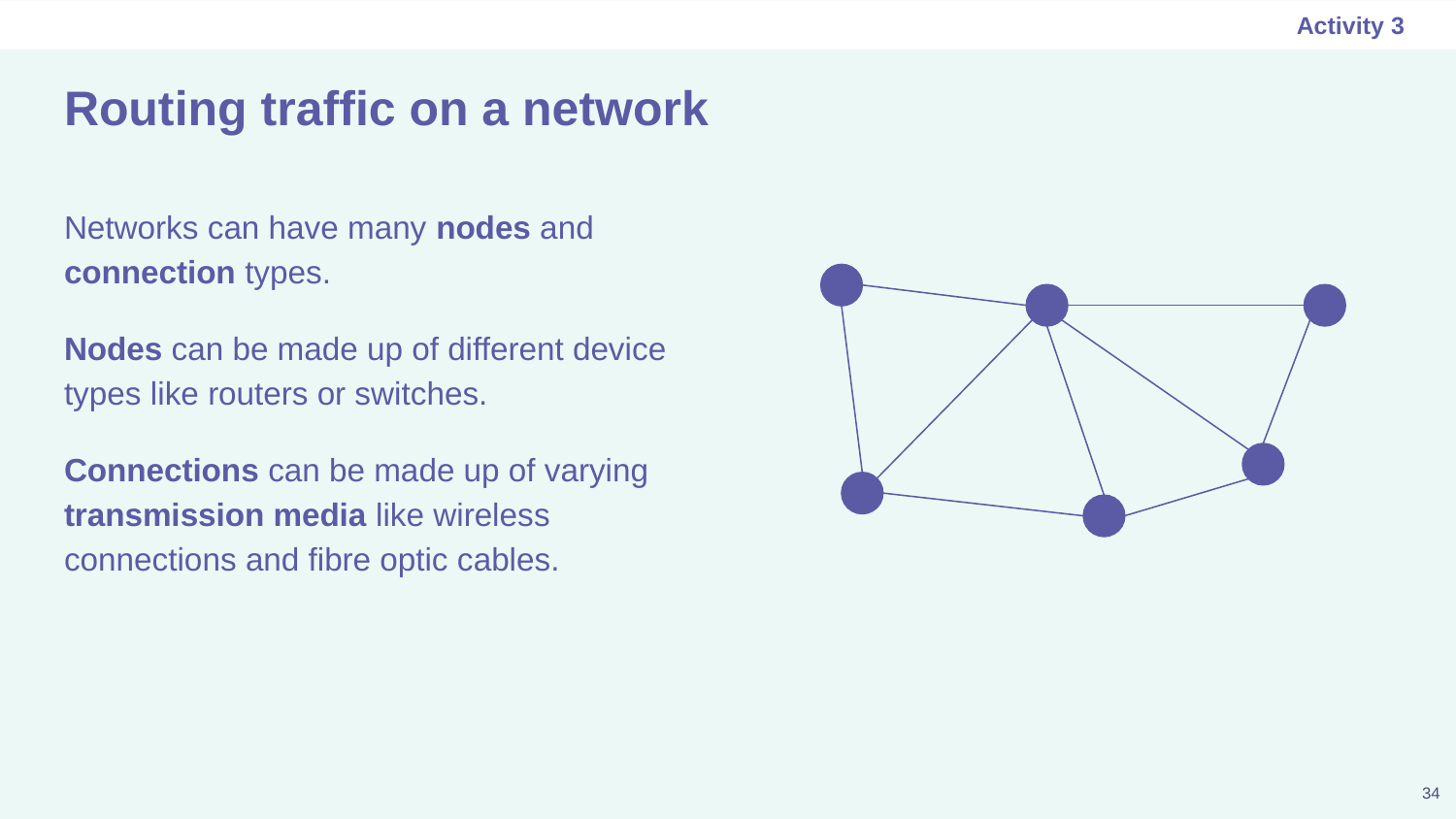

Activity 3
# Routing traffic on a network
Networks can have many nodes and  connection types.
Nodes can be made up of different device types like routers or switches.
Connections can be made up of varying transmission media like wireless connections and fibre optic cables.

34